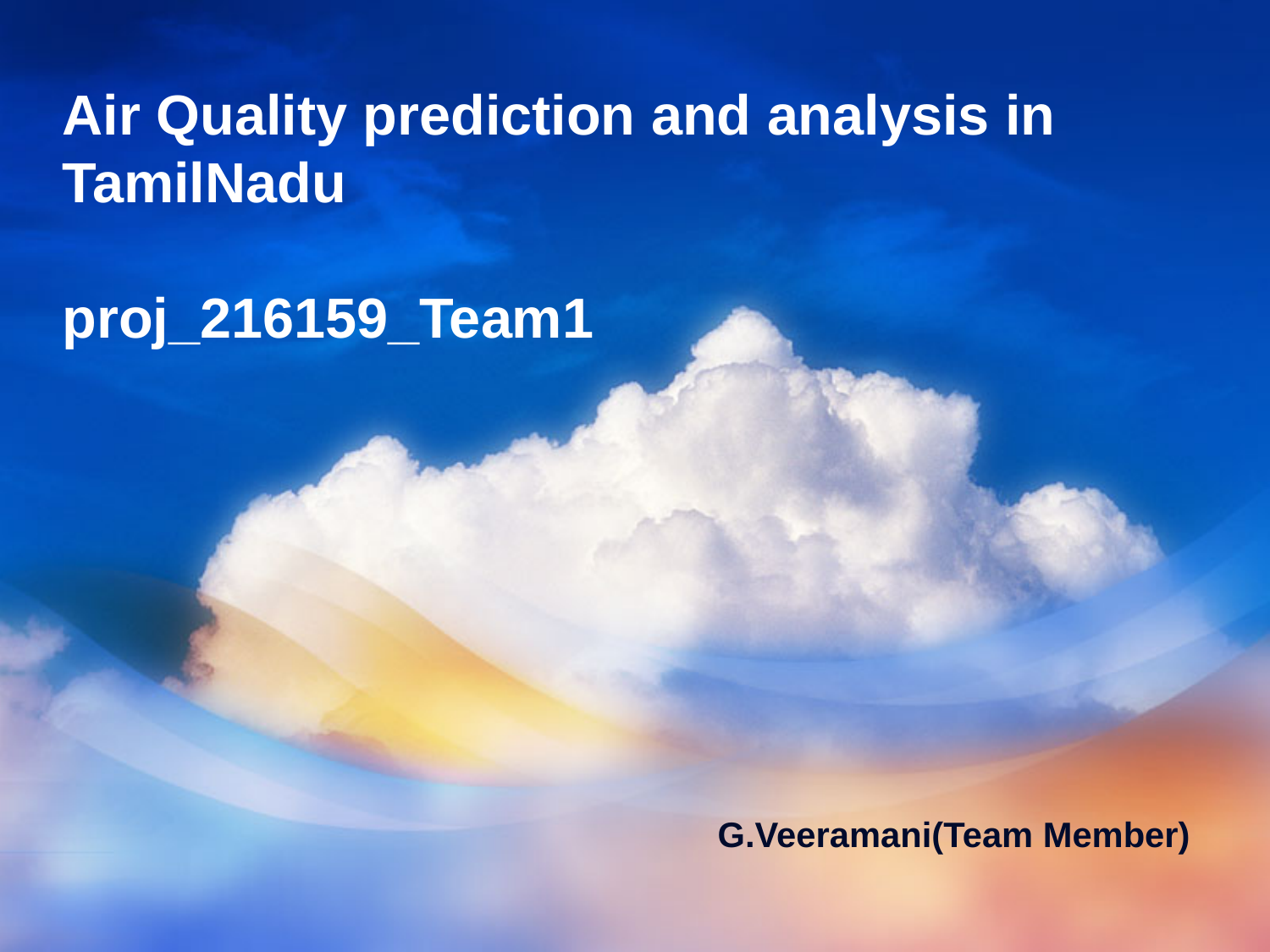

# Air Quality prediction and analysis in TamilNadu proj_216159_Team1
G.Veeramani(Team Member)